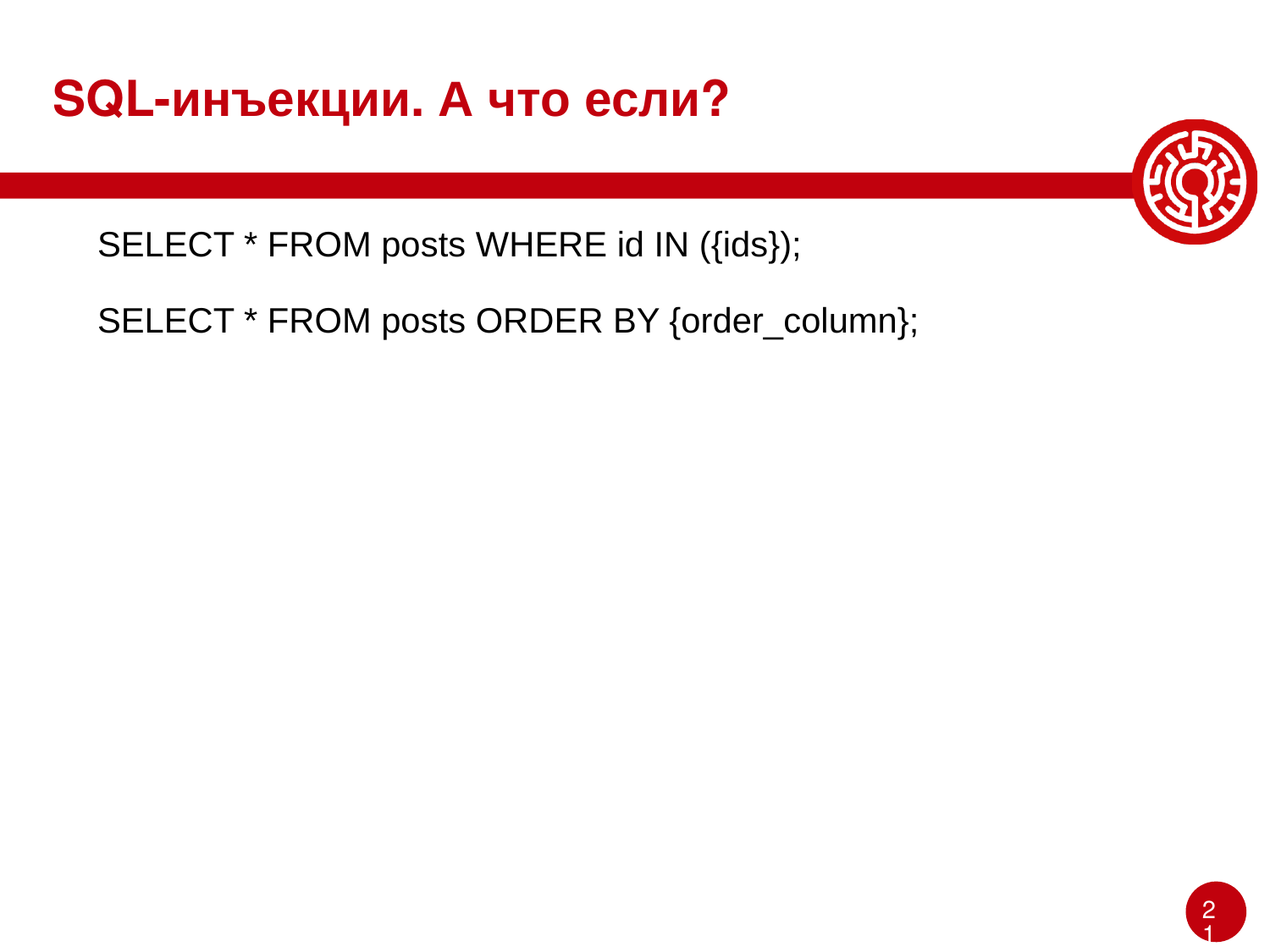

# SQL-инъекции. А что если?
SELECT * FROM posts WHERE id IN ({ids});

SELECT * FROM posts ORDER BY {order_column};
21